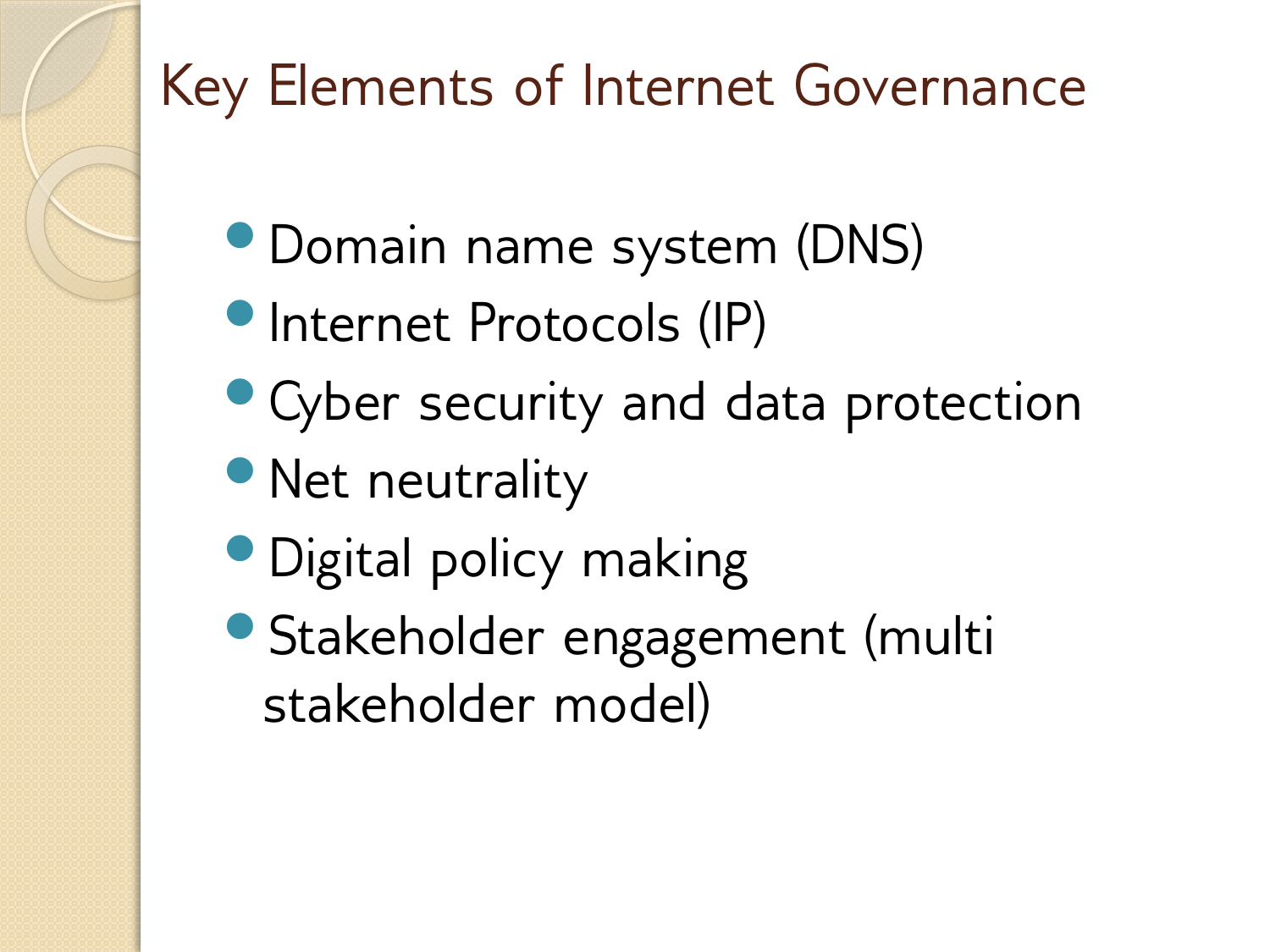

# Key Elements of Internet Governance
Domain name system (DNS)
Internet Protocols (IP)
Cyber security and data protection
Net neutrality
Digital policy making
Stakeholder engagement (multi stakeholder model)